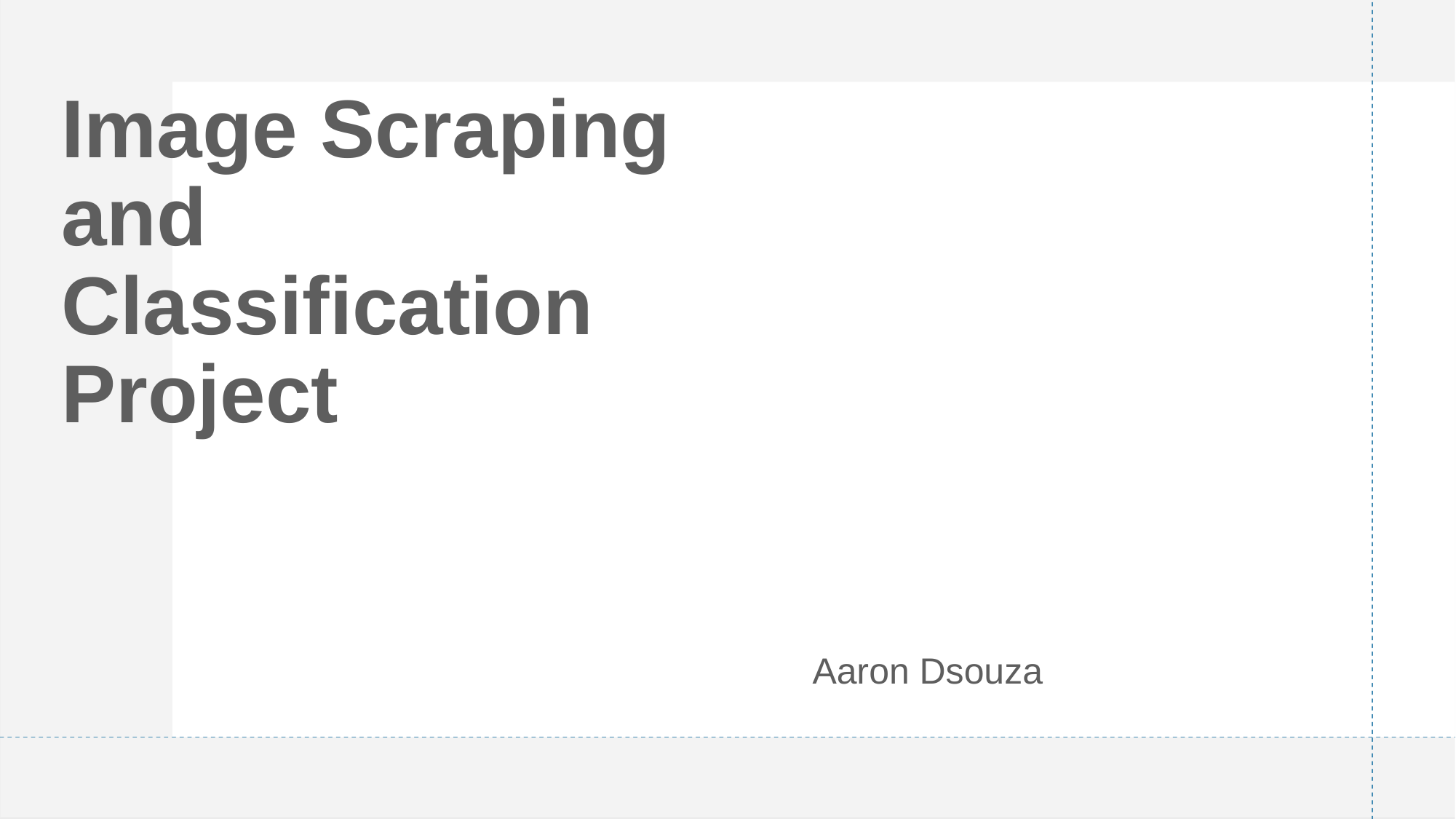

# Image Scraping and Classification Project

Aaron Dsouza